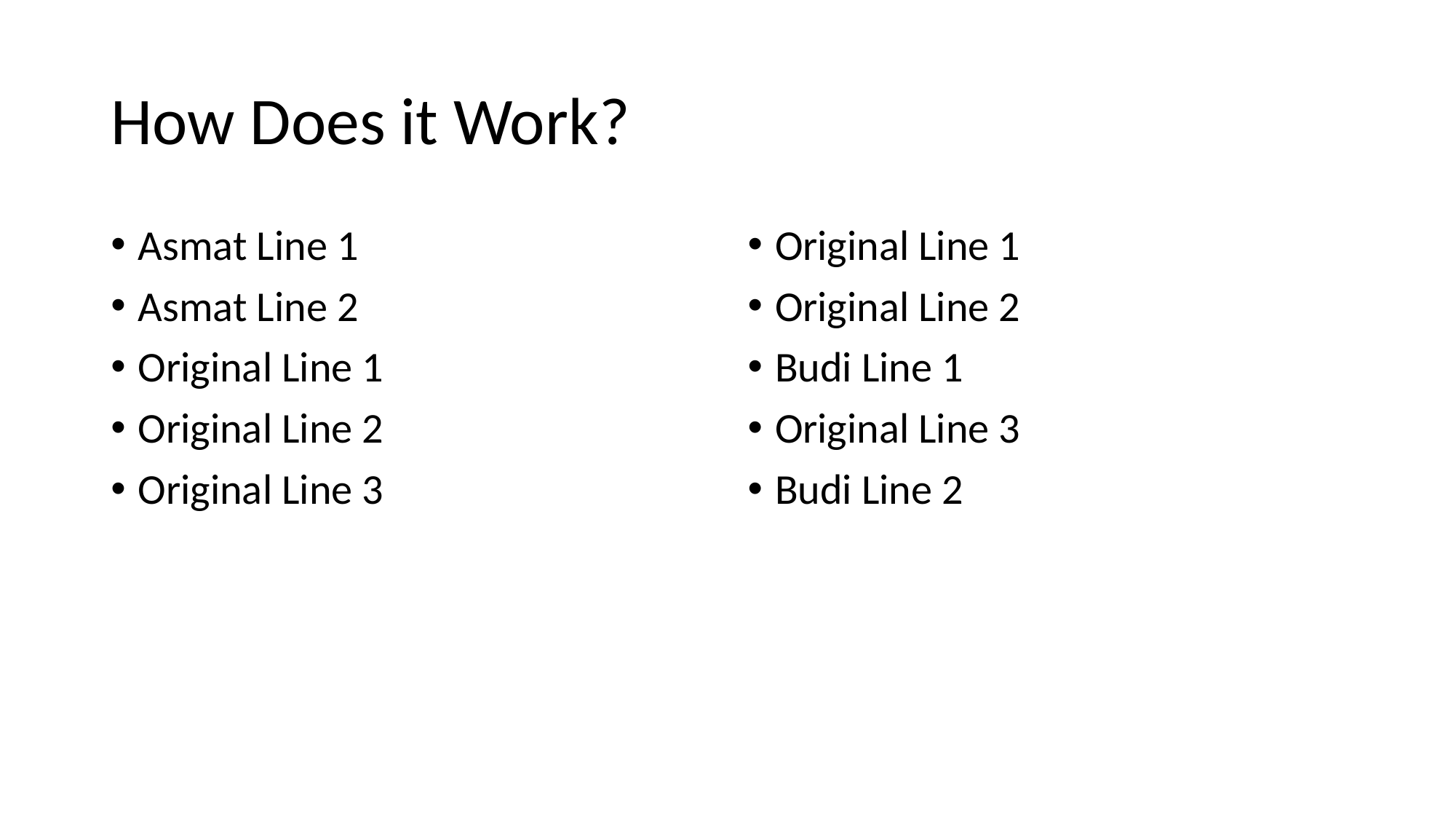

# How Does it Work?
Asmat Line 1
Asmat Line 2
Original Line 1
Original Line 2
Original Line 3
Original Line 1
Original Line 2
Budi Line 1
Original Line 3
Budi Line 2